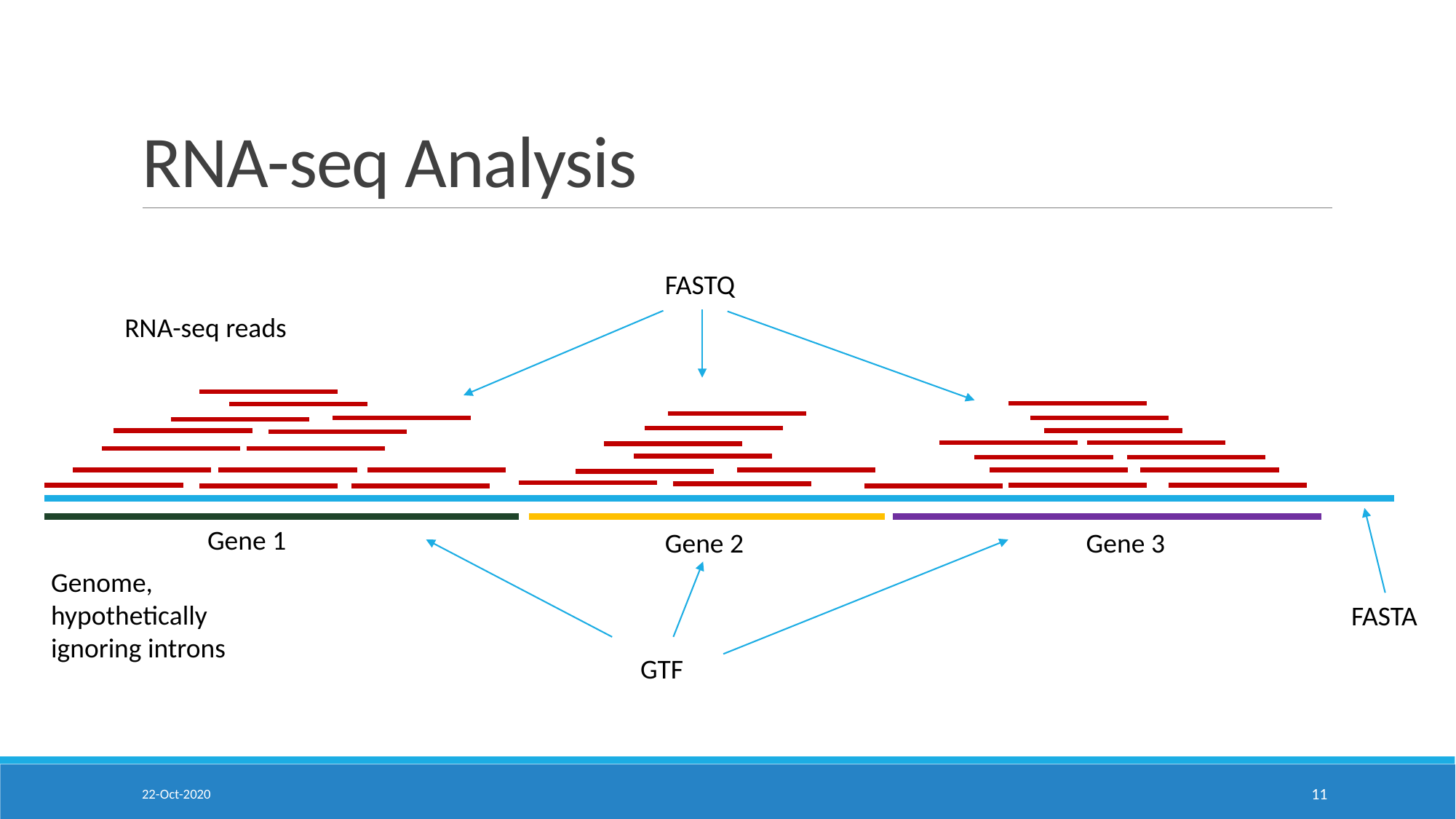

# RNA-seq Analysis
FASTQ
RNA-seq reads
Gene 1
Gene 2
Gene 3
Genome, hypothetically ignoring introns
FASTA
GTF
22-Oct-2020
11